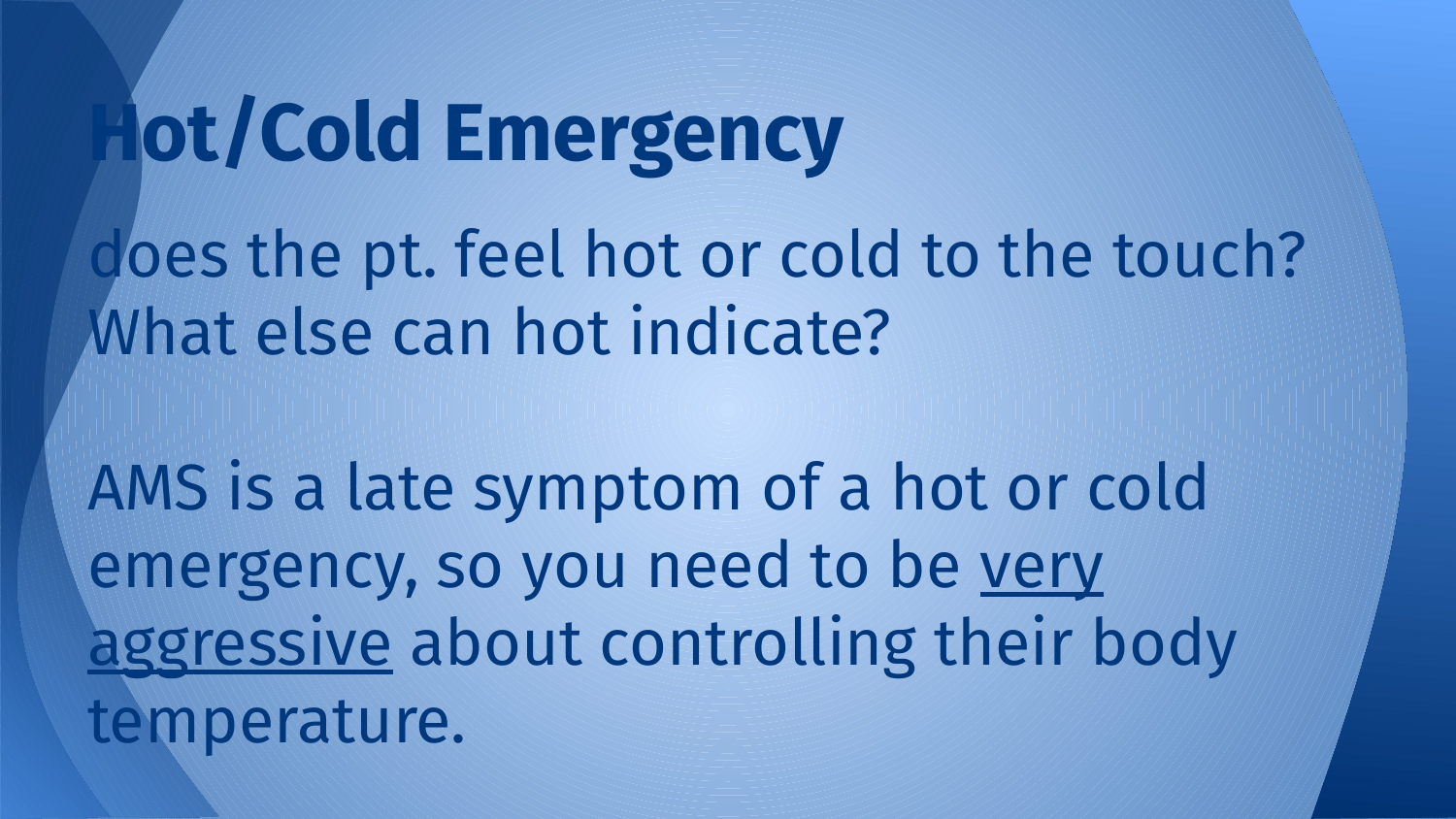

# Hot/Cold Emergency
does the pt. feel hot or cold to the touch?
What else can hot indicate?

AMS is a late symptom of a hot or cold emergency, so you need to be very aggressive about controlling their body temperature.